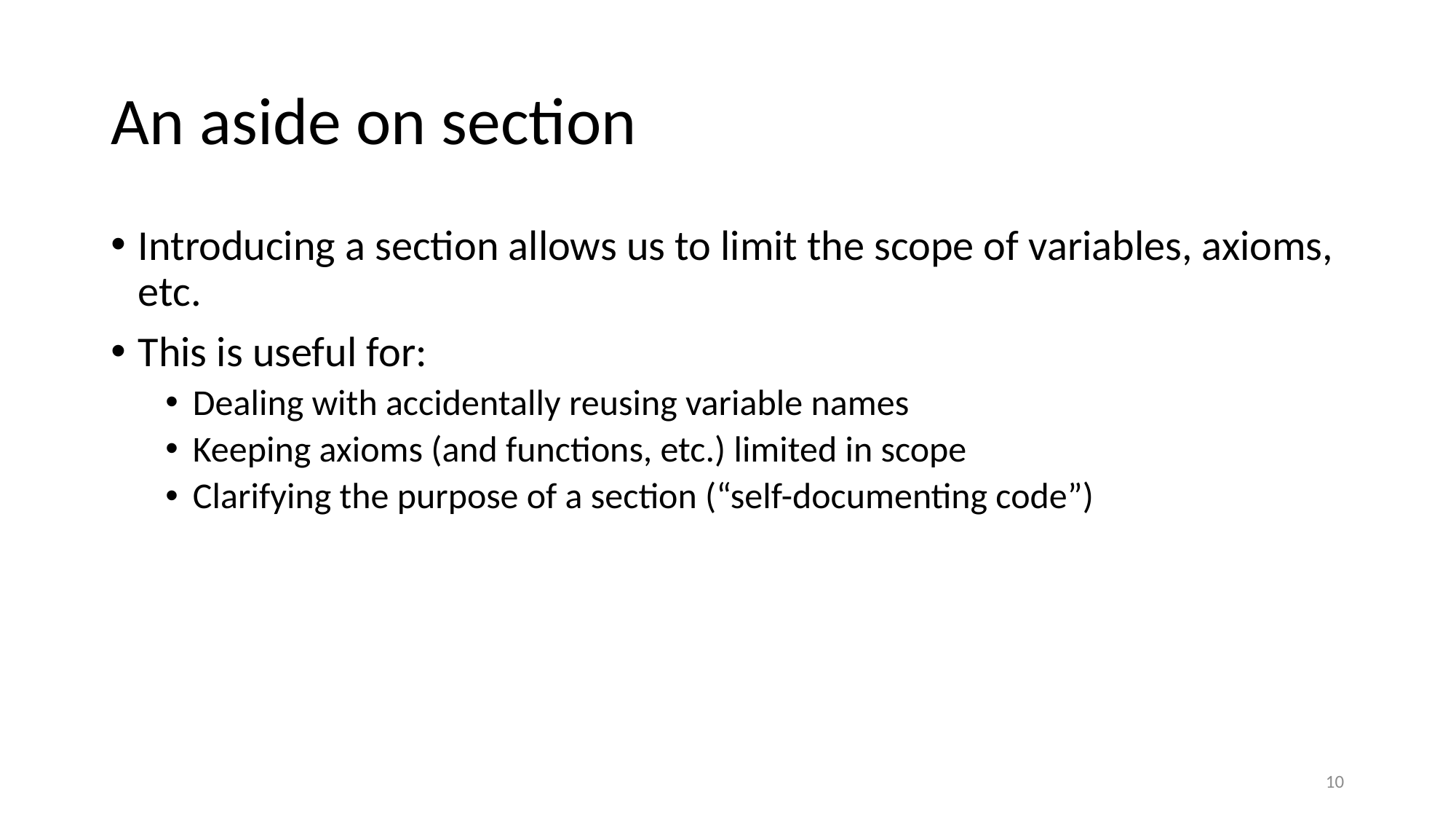

# An aside on section
Introducing a section allows us to limit the scope of variables, axioms, etc.
This is useful for:
Dealing with accidentally reusing variable names
Keeping axioms (and functions, etc.) limited in scope
Clarifying the purpose of a section (“self-documenting code”)
10